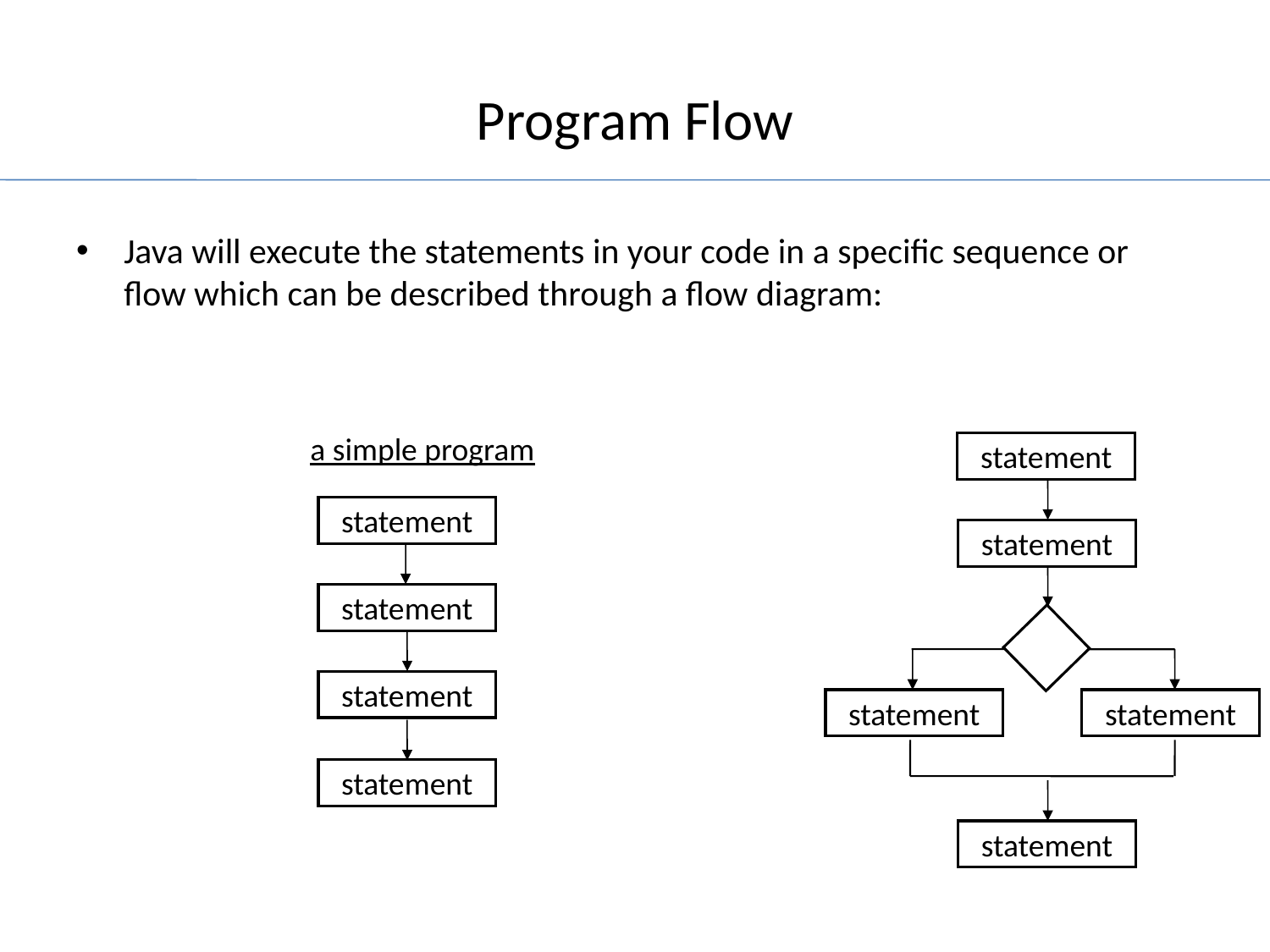

# Program Flow
Java will execute the statements in your code in a specific sequence or flow which can be described through a flow diagram:
a simple program
statement

statement
statement

statement

statement
statement
statement

statement

statement